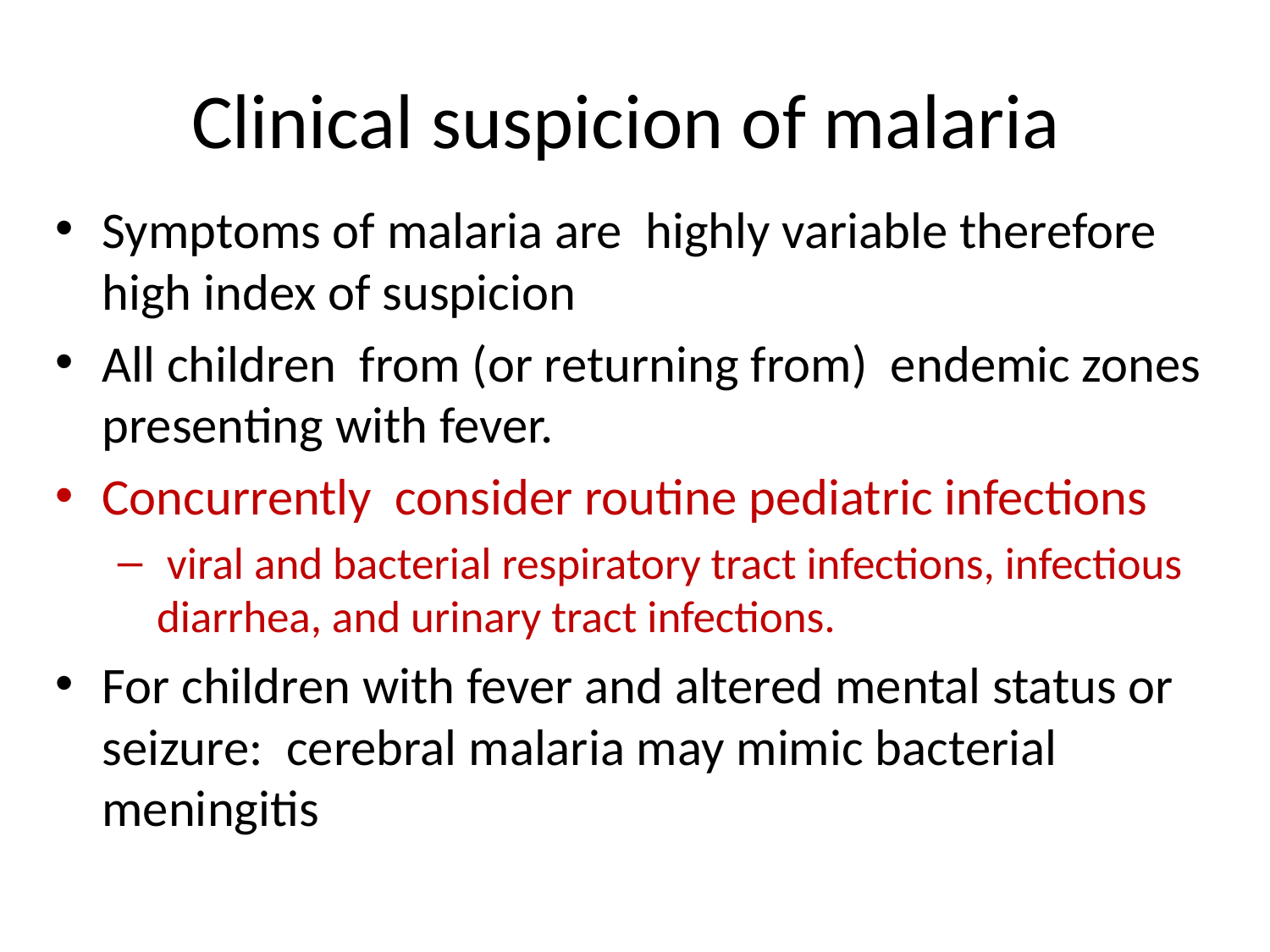

# Clinical suspicion of malaria
Symptoms of malaria are  highly variable therefore  high index of suspicion
All children  from (or returning from)  endemic zones  presenting with fever.
Concurrently  consider routine pediatric infections
 viral and bacterial respiratory tract infections, infectious diarrhea, and urinary tract infections.
For children with fever and altered mental status or seizure:  cerebral malaria may mimic bacterial meningitis